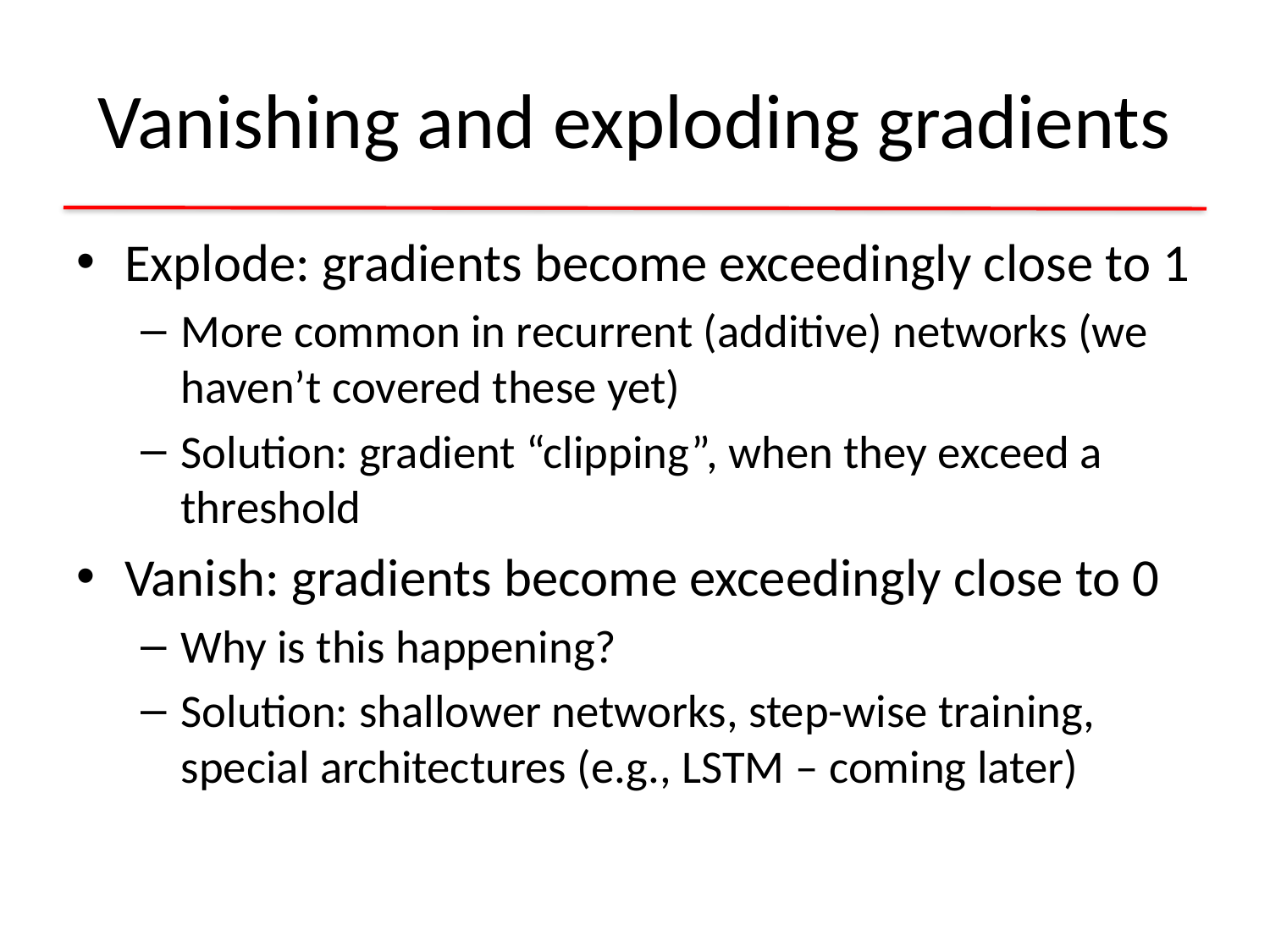

# Vanishing and exploding gradients
Explode: gradients become exceedingly close to 1
More common in recurrent (additive) networks (we haven’t covered these yet)
Solution: gradient “clipping”, when they exceed a threshold
Vanish: gradients become exceedingly close to 0
Why is this happening?
Solution: shallower networks, step-wise training, special architectures (e.g., LSTM – coming later)